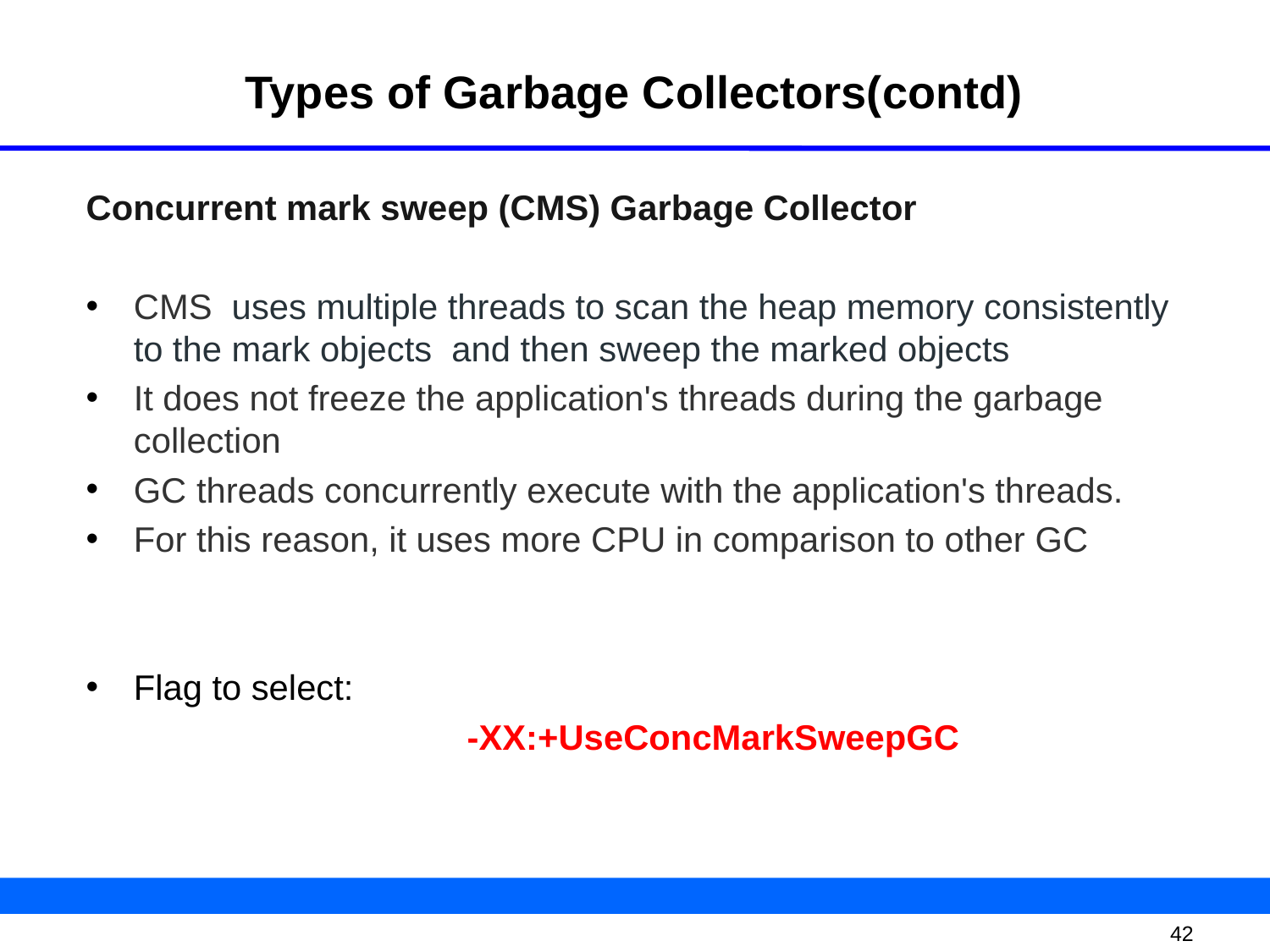

# Types of Garbage Collectors(contd)
Concurrent mark sweep (CMS) Garbage Collector

CMS  uses multiple threads to scan the heap memory consistently to the mark objects  and then sweep the marked objects
It does not freeze the application's threads during the garbage collection
GC threads concurrently execute with the application's threads.
For this reason, it uses more CPU in comparison to other GC

Flag to select:
			-XX:+UseConcMarkSweepGC